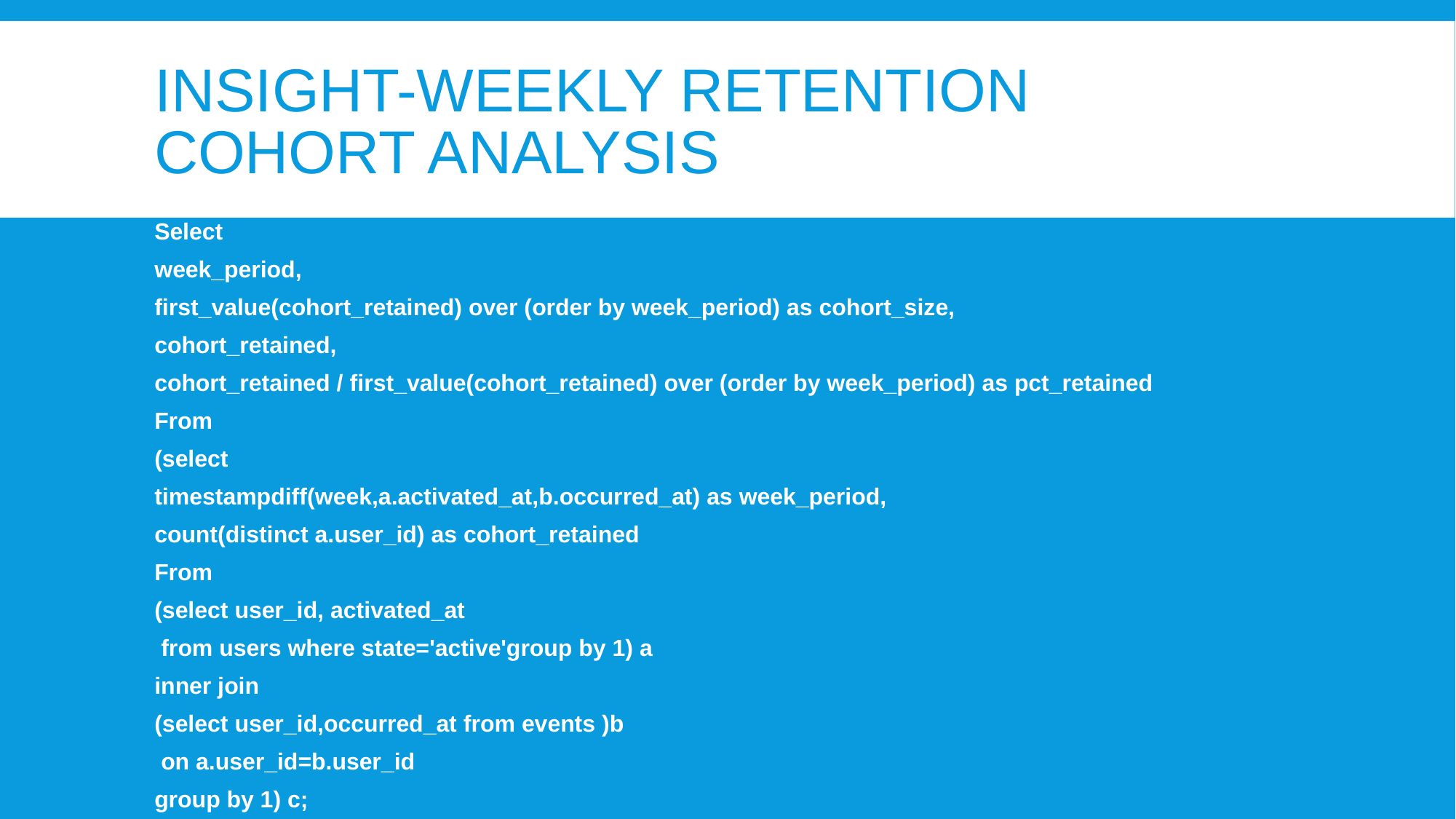

# Insight-weekly retention cohort analysis
Select
week_period,
first_value(cohort_retained) over (order by week_period) as cohort_size,
cohort_retained,
cohort_retained / first_value(cohort_retained) over (order by week_period) as pct_retained
From
(select
timestampdiff(week,a.activated_at,b.occurred_at) as week_period,
count(distinct a.user_id) as cohort_retained
From
(select user_id, activated_at
 from users where state='active'group by 1) a
inner join
(select user_id,occurred_at from events )b
 on a.user_id=b.user_id
group by 1) c;